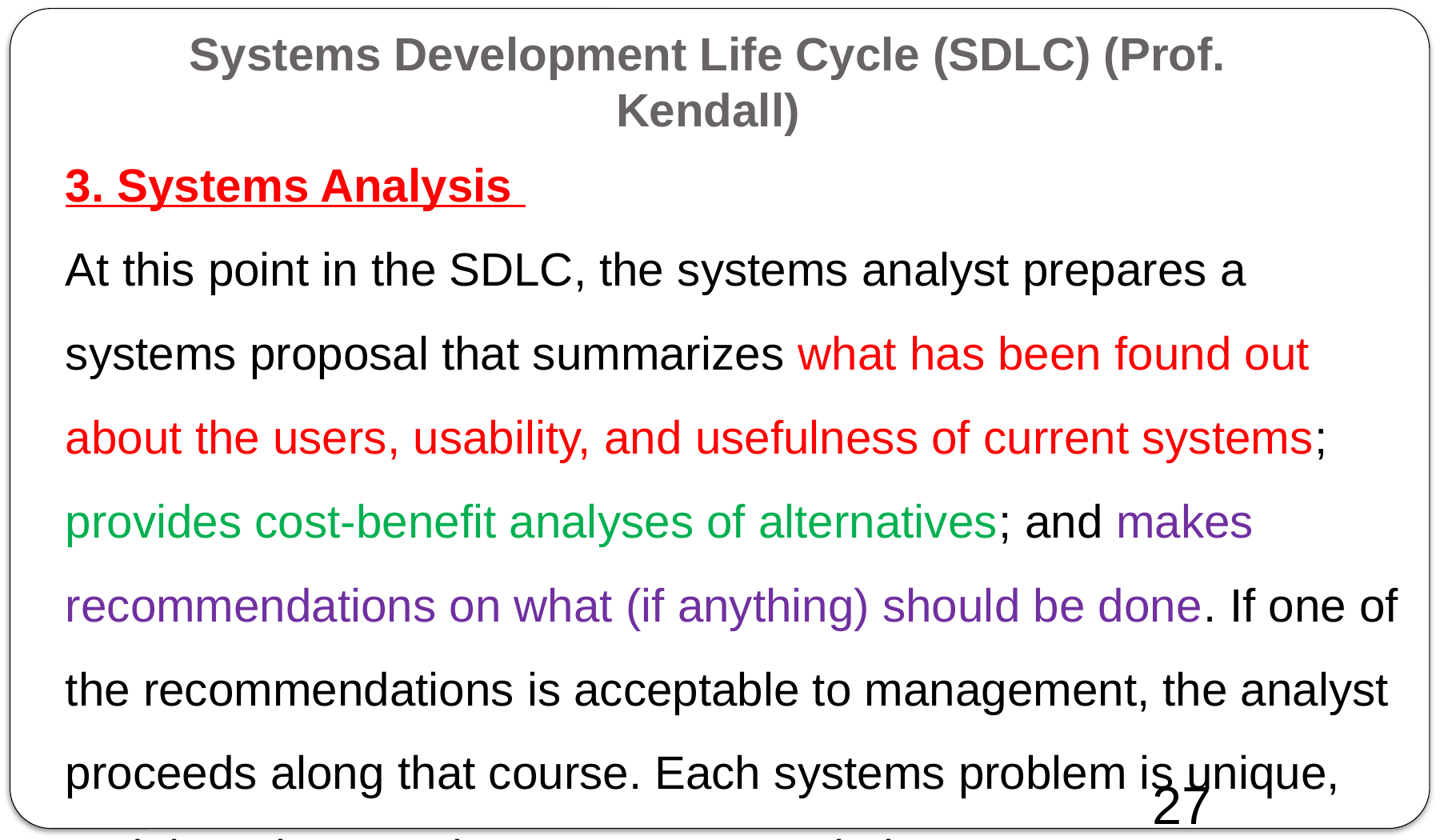

Systems Development Life Cycle (SDLC) (Prof. Kendall)
3. Systems Analysis
At this point in the SDLC, the systems analyst prepares a systems proposal that summarizes what has been found out about the users, usability, and usefulness of current systems; provides cost-benefit analyses of alternatives; and makes recommendations on what (if anything) should be done. If one of the recommendations is acceptable to management, the analyst proceeds along that course. Each systems problem is unique, and there is never just one correct solution.
27